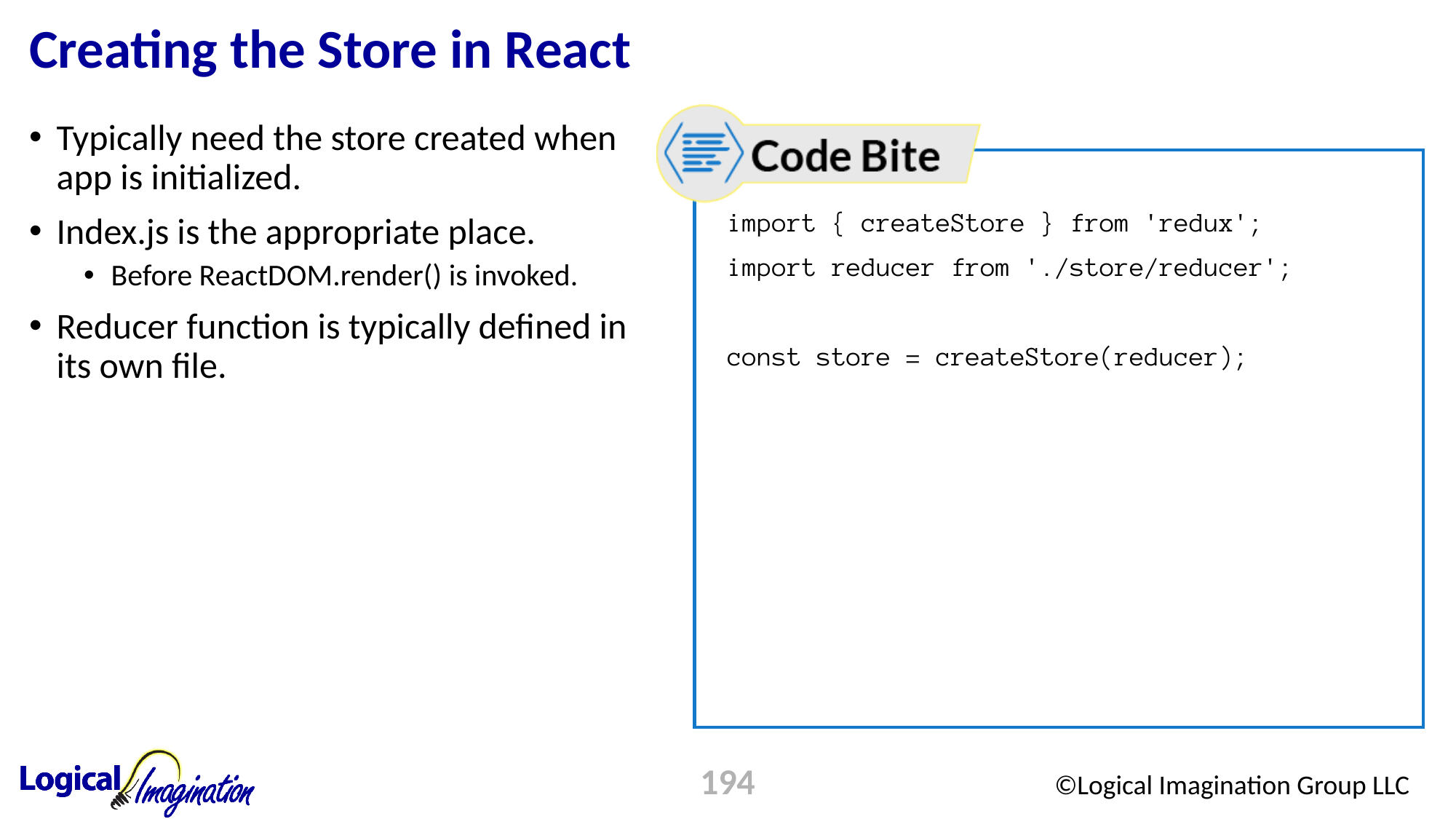

# Creating the Store in React
Typically need the store created when app is initialized.
Index.js is the appropriate place.
Before ReactDOM.render() is invoked.
Reducer function is typically defined in its own file.

import { createStore } from 'redux';
import reducer from './store/reducer';

const store = createStore(reducer);

194